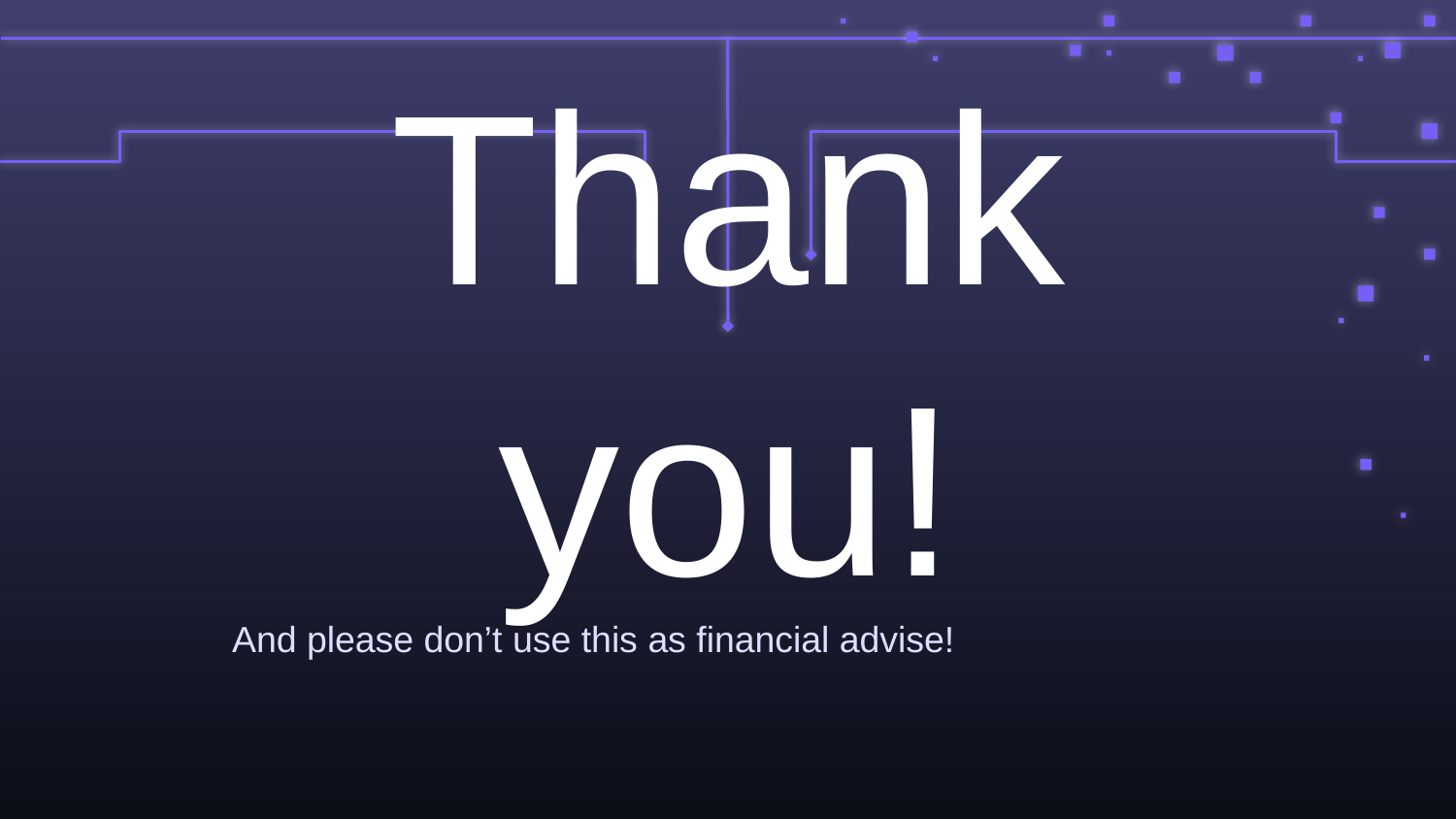

# Thank you!
And please don’t use this as financial advise!